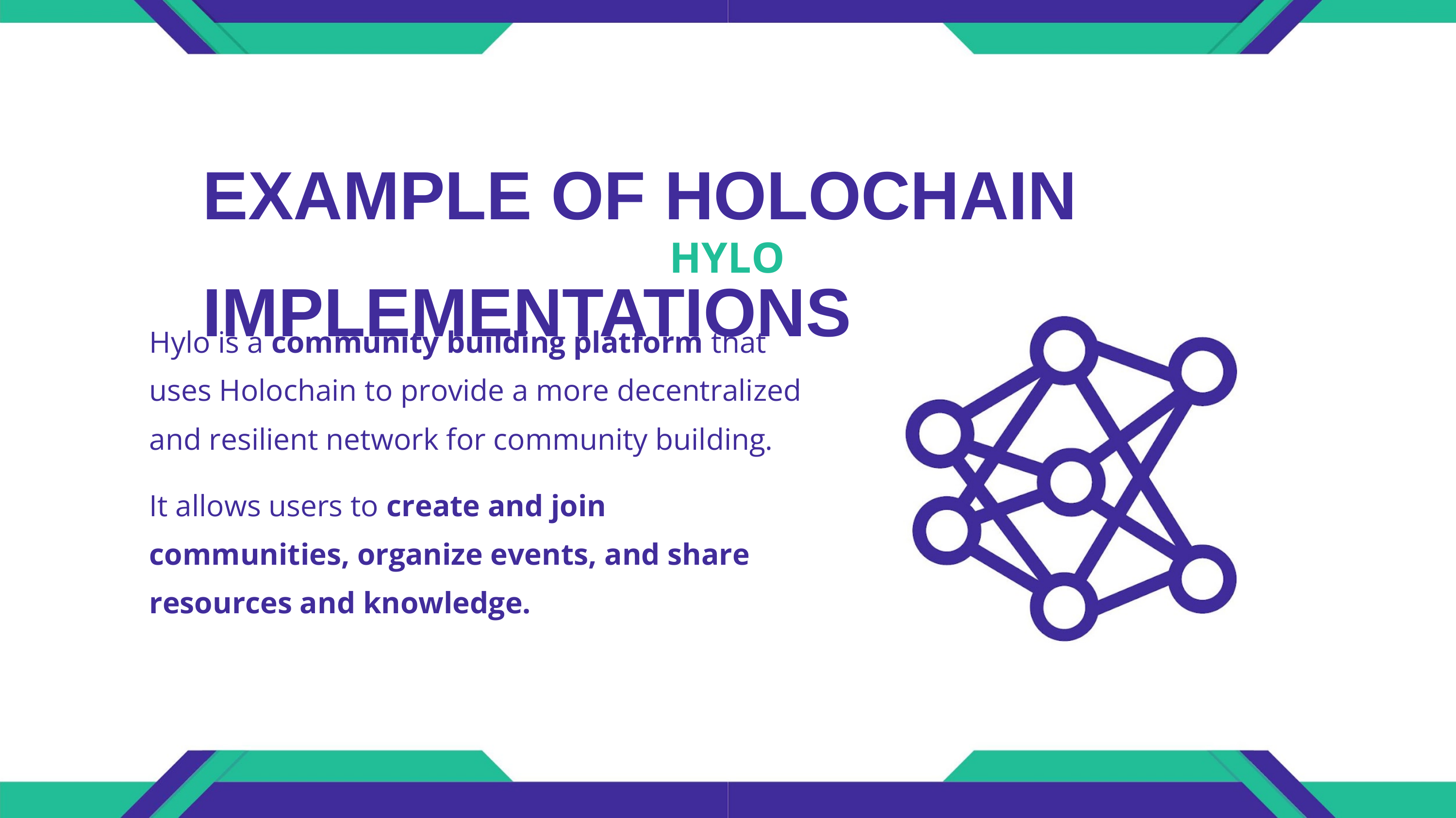

EXAMPLE OF HOLOCHAIN IMPLEMENTATIONS
HYLO
Hylo is a community building platform that
uses Holochain to provide a more decentralized
and resilient network for community building.
It allows users to create and join
communities, organize events, and share
resources and knowledge.